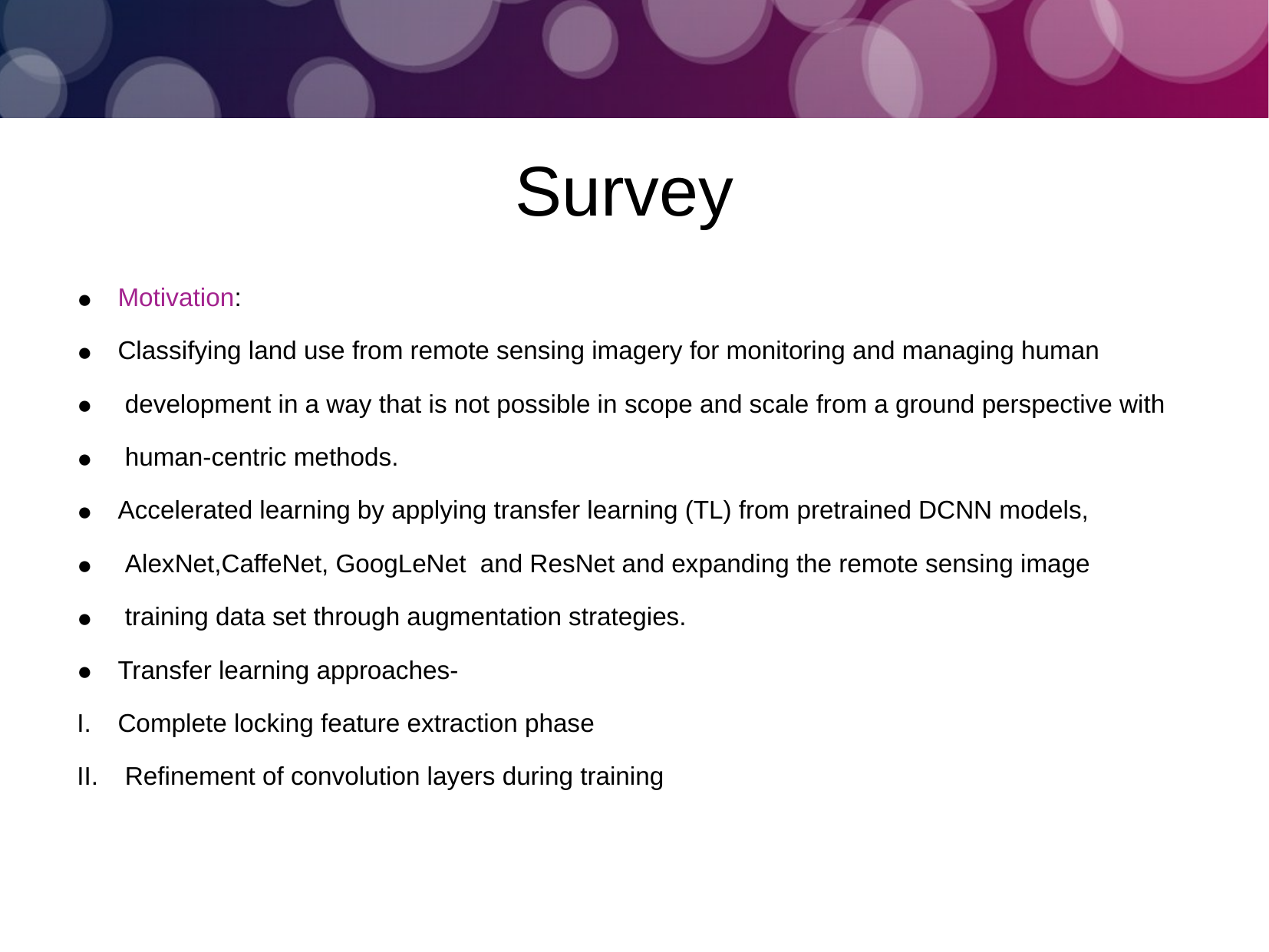

Survey
Motivation:
Classifying land use from remote sensing imagery for monitoring and managing human
 development in a way that is not possible in scope and scale from a ground perspective with
 human-centric methods.
Accelerated learning by applying transfer learning (TL) from pretrained DCNN models,
 AlexNet,CaffeNet, GoogLeNet  and ResNet and expanding the remote sensing image
 training data set through augmentation strategies.
Transfer learning approaches-
Complete locking feature extraction phase
 Refinement of convolution layers during training